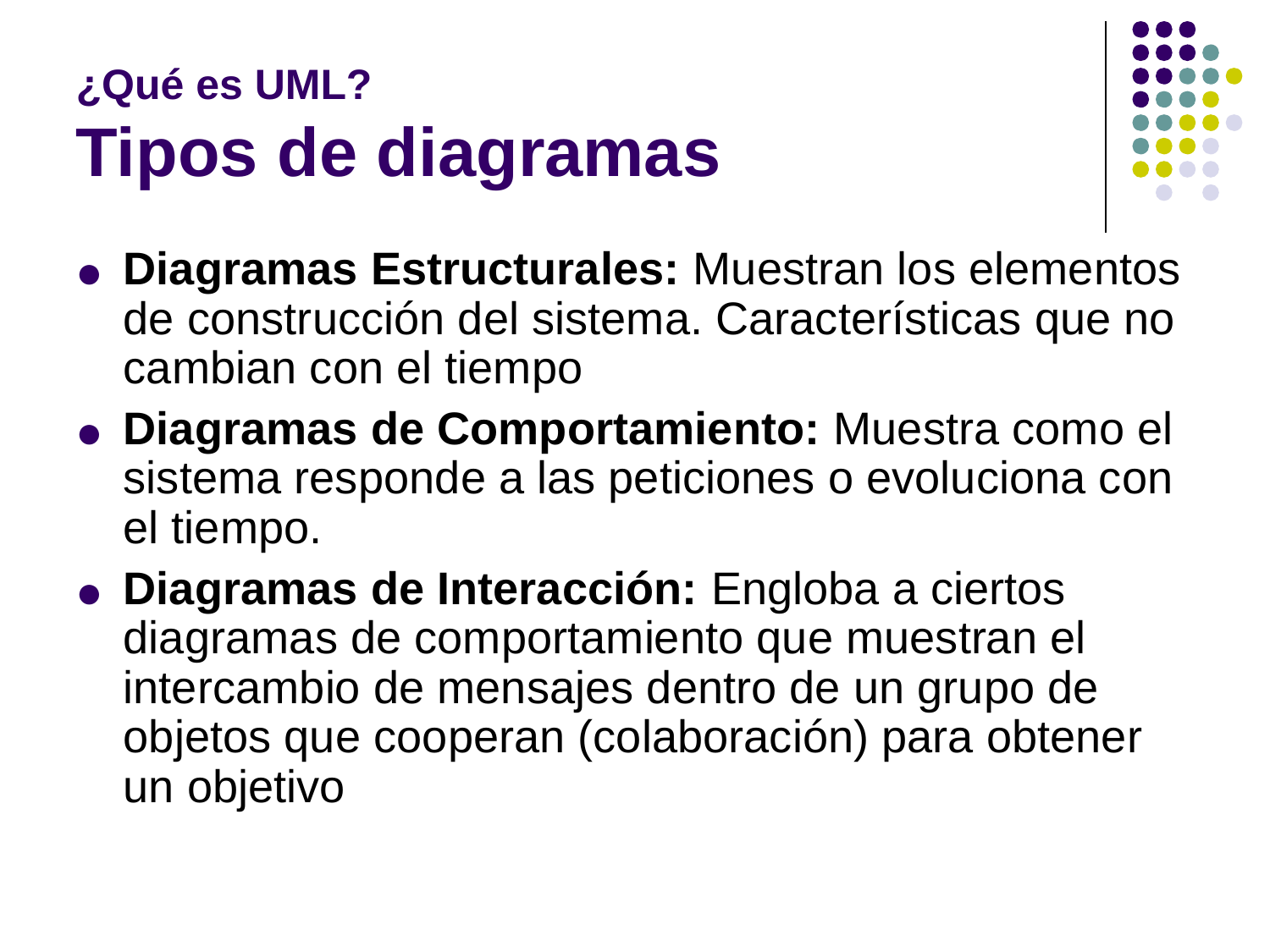

¿Qué es UML?
Tipos de diagramas
Diagramas Estructurales: Muestran los elementos de construcción del sistema. Características que no cambian con el tiempo
Diagramas de Comportamiento: Muestra como el sistema responde a las peticiones o evoluciona con el tiempo.
Diagramas de Interacción: Engloba a ciertos diagramas de comportamiento que muestran el intercambio de mensajes dentro de un grupo de objetos que cooperan (colaboración) para obtener un objetivo